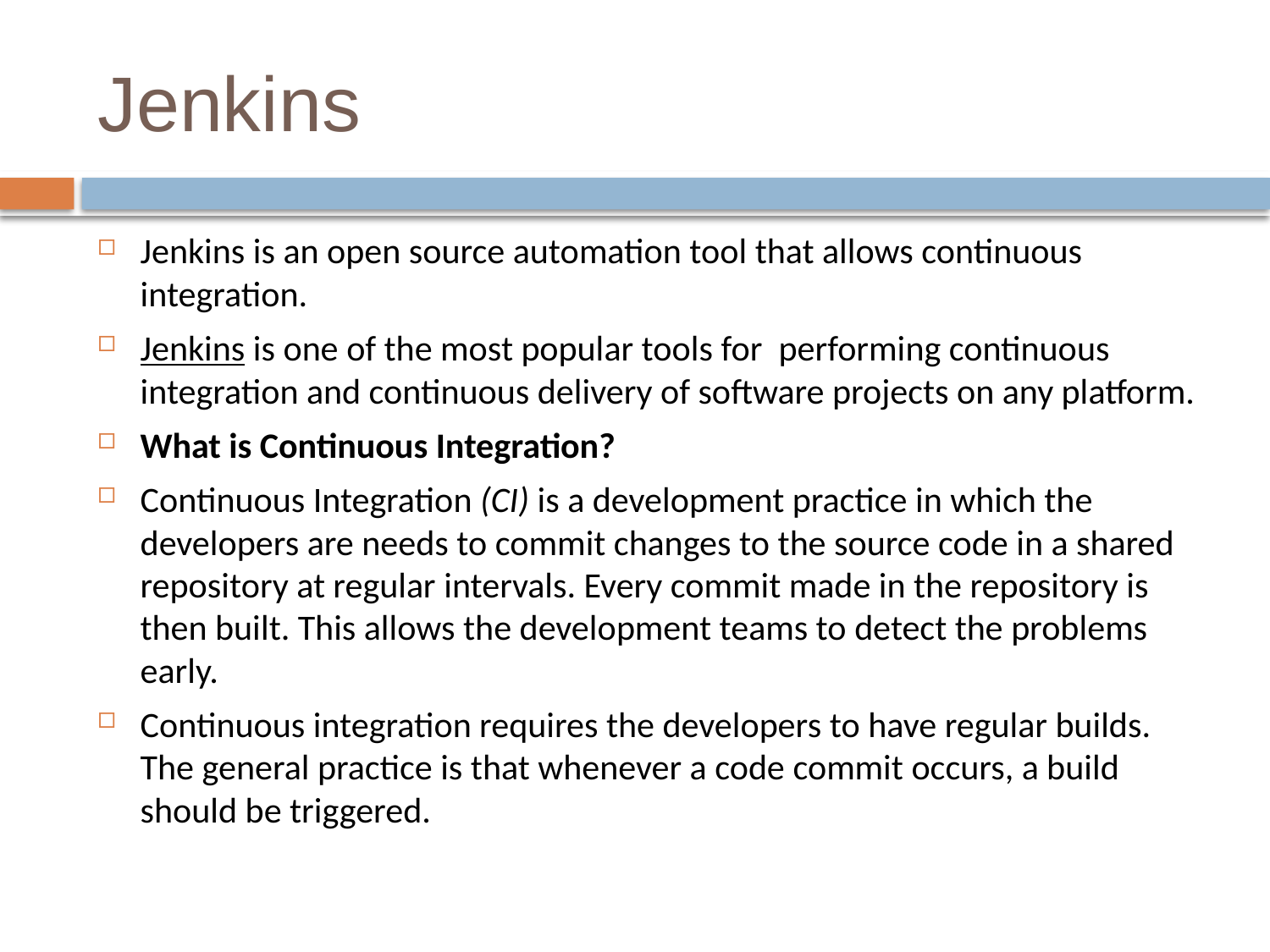

# Jenkins
Jenkins is an open source automation tool that allows continuous integration.
Jenkins is one of the most popular tools for  performing continuous integration and continuous delivery of software projects on any platform.
What is Continuous Integration?
Continuous Integration (CI) is a development practice in which the developers are needs to commit changes to the source code in a shared repository at regular intervals. Every commit made in the repository is then built. This allows the development teams to detect the problems early.
Continuous integration requires the developers to have regular builds. The general practice is that whenever a code commit occurs, a build should be triggered.